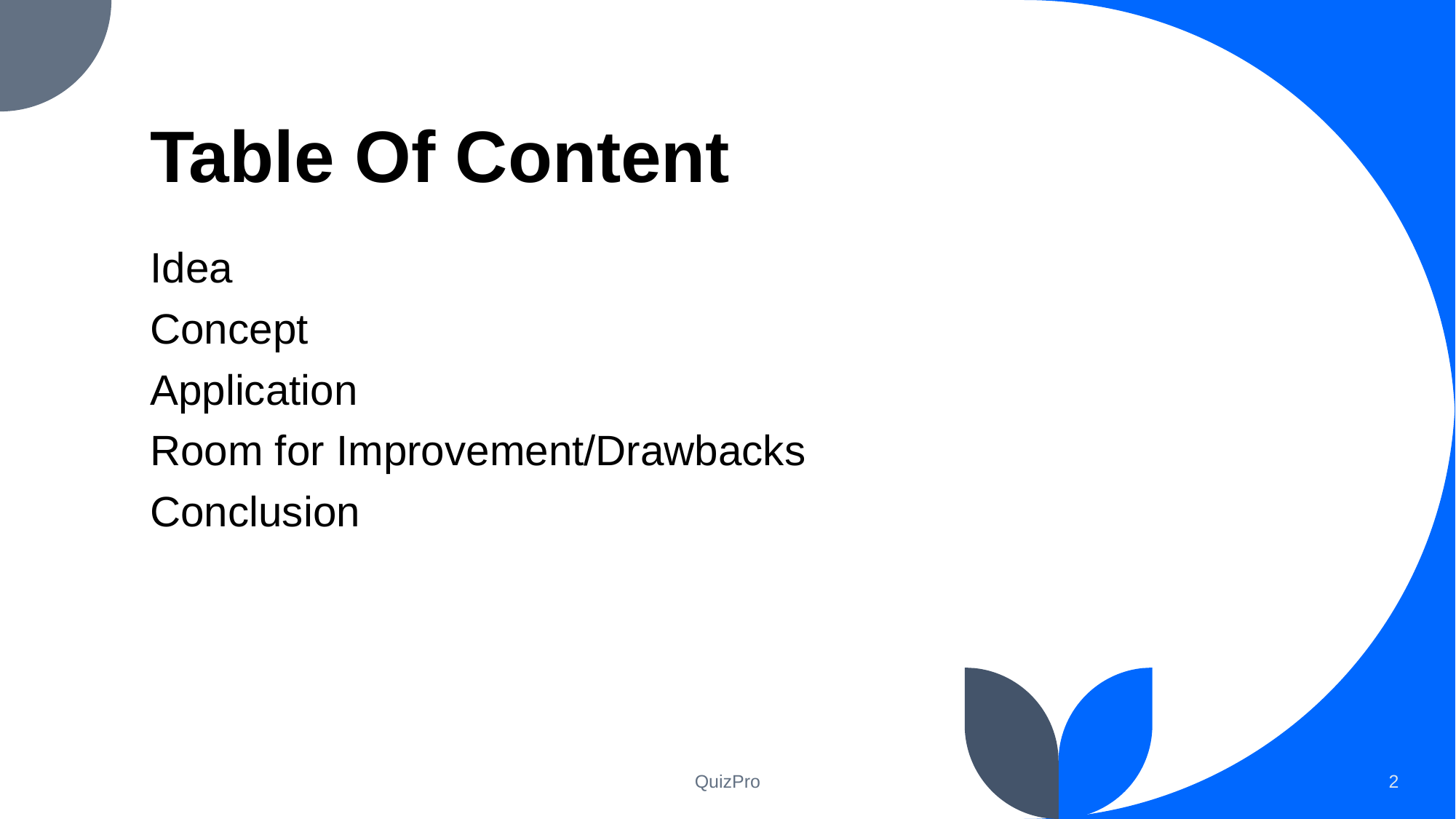

# Table Of Content
Idea
Concept
Application
Room for Improvement/Drawbacks
Conclusion

QuizPro
2